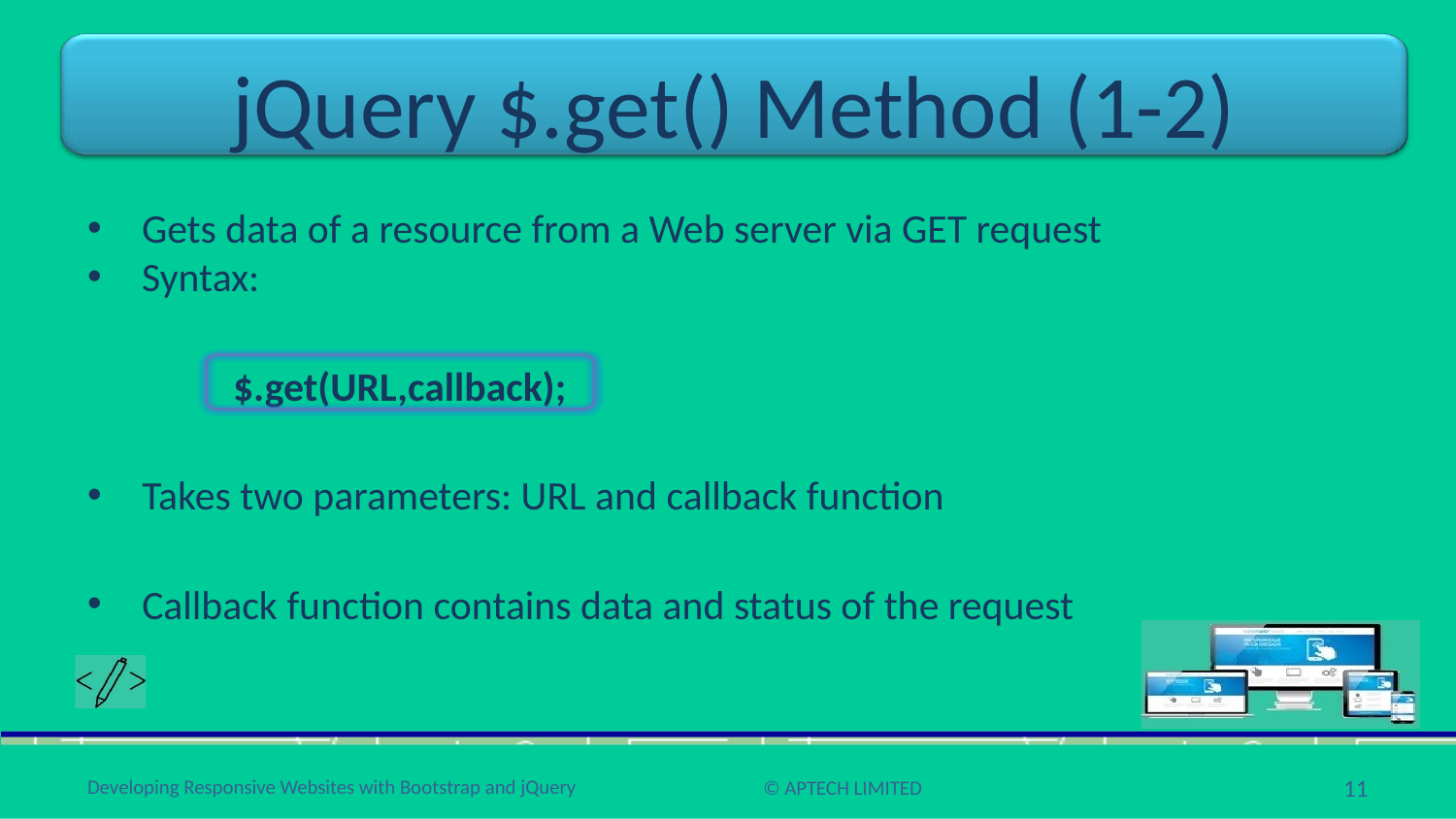

# jQuery $.get() Method (1-2)
Gets data of a resource from a Web server via GET request
Syntax:

$.get(URL,callback);

Takes two parameters: URL and callback function

Callback function contains data and status of the request

11
Developing Responsive Websites with Bootstrap and jQuery
© APTECH LIMITED